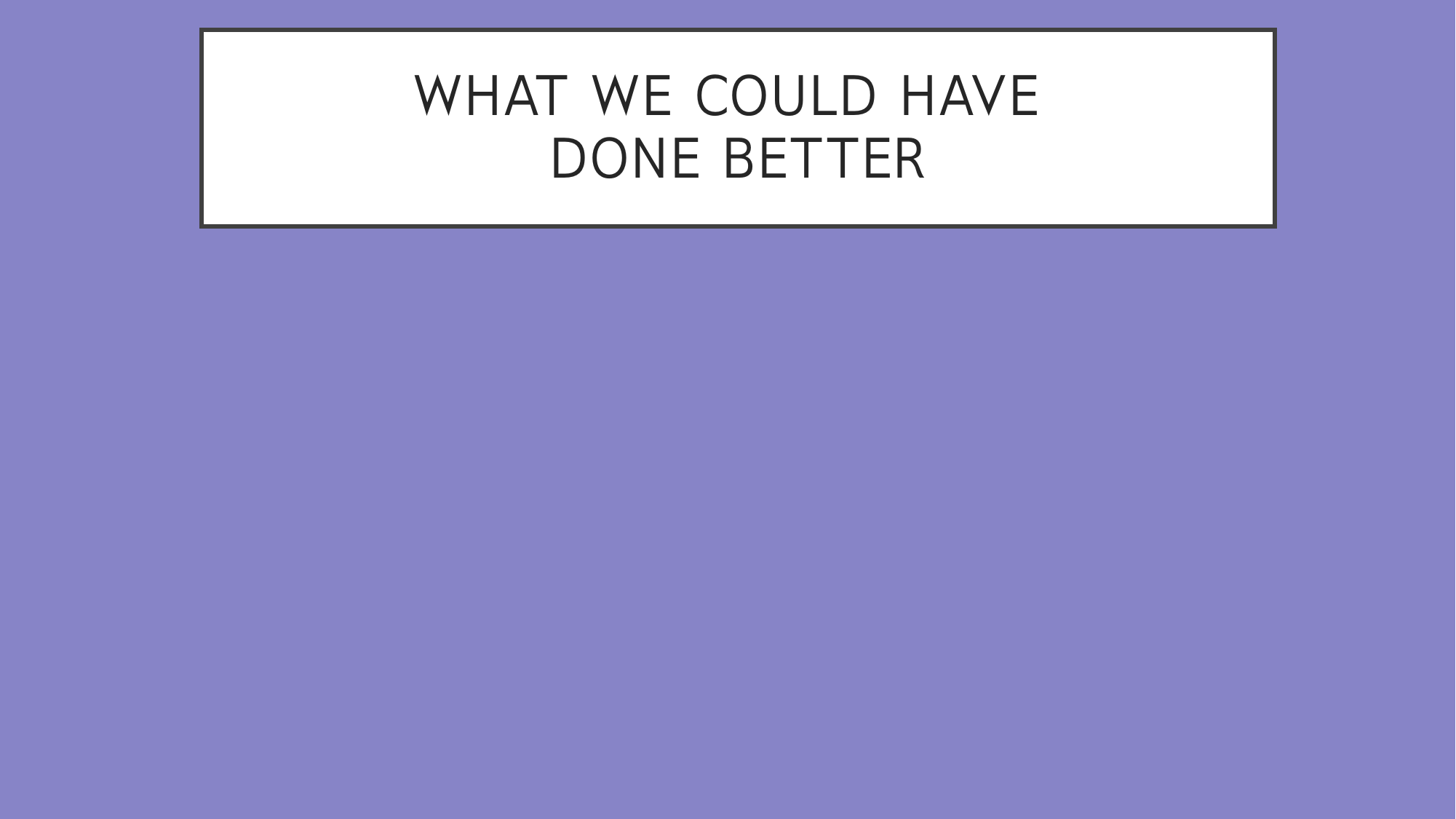

# What we could have done better